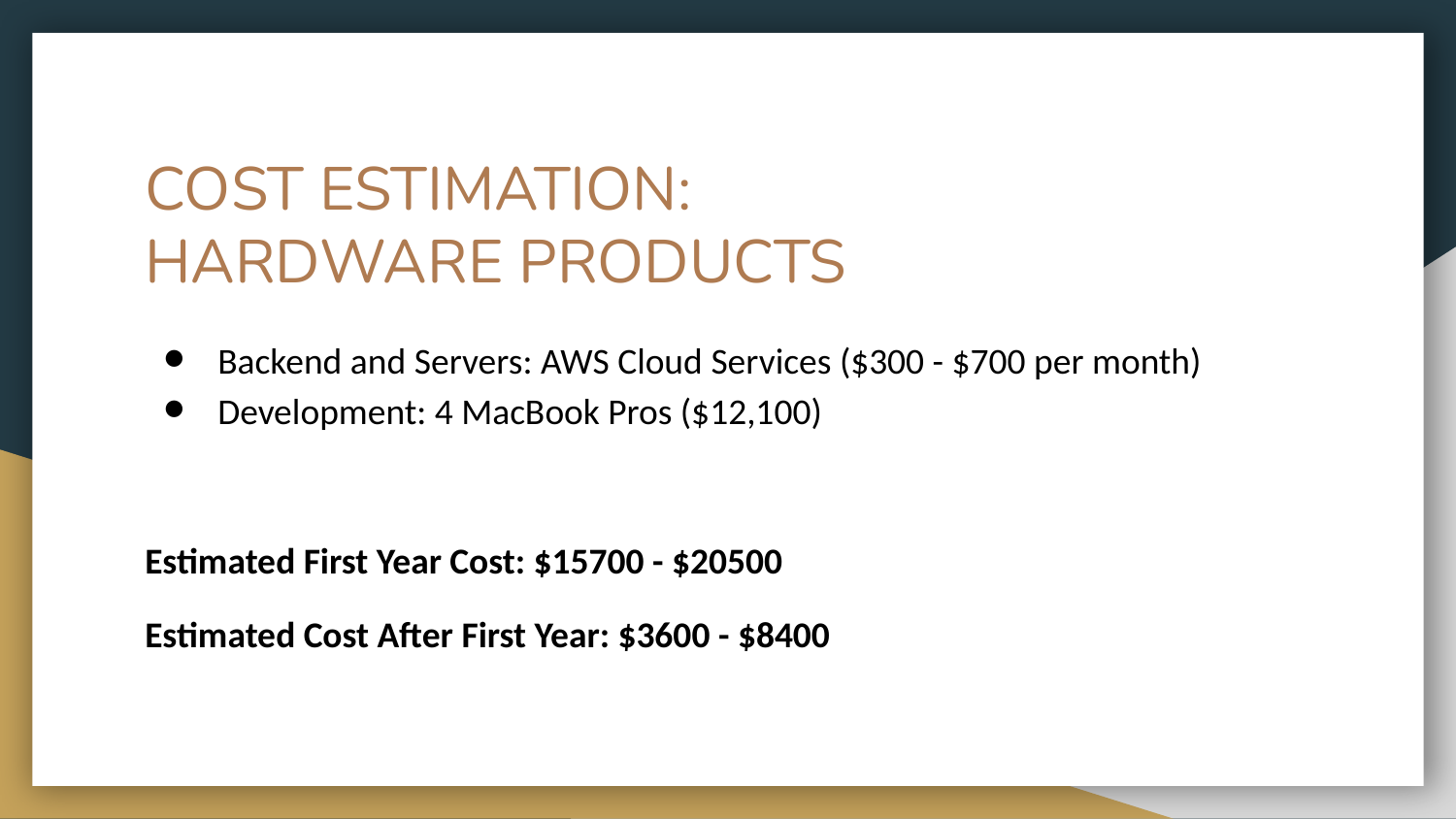

# COST ESTIMATION:
HARDWARE PRODUCTS
Backend and Servers: AWS Cloud Services ($300 - $700 per month)
Development: 4 MacBook Pros ($12,100)

Estimated First Year Cost: $15700 - $20500
Estimated Cost After First Year: $3600 - $8400